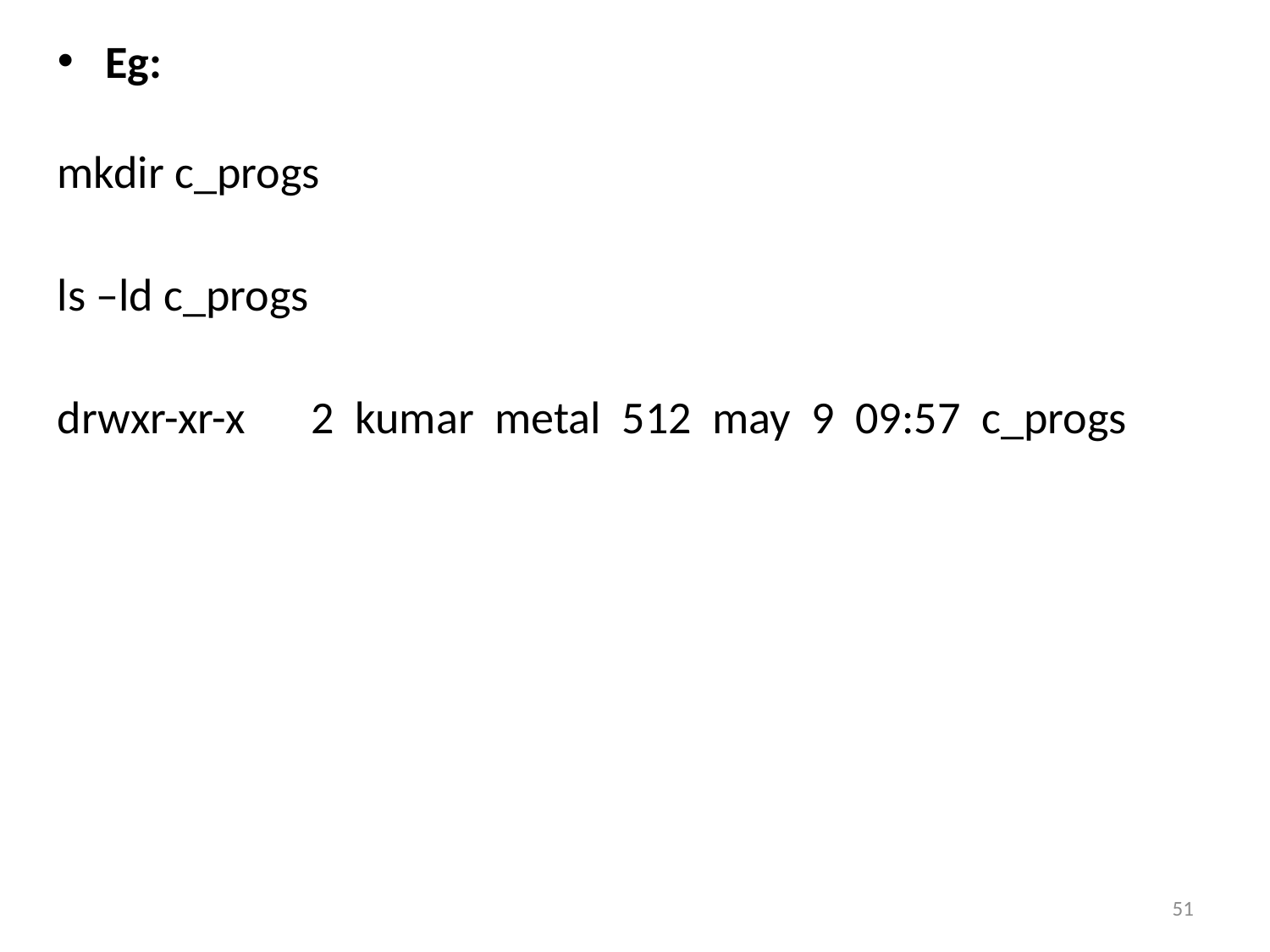

Eg:

mkdir c_progs

ls –ld c_progs

drwxr-xr-x  	2  kumar  metal  512  may  9  09:57  c_progs

51